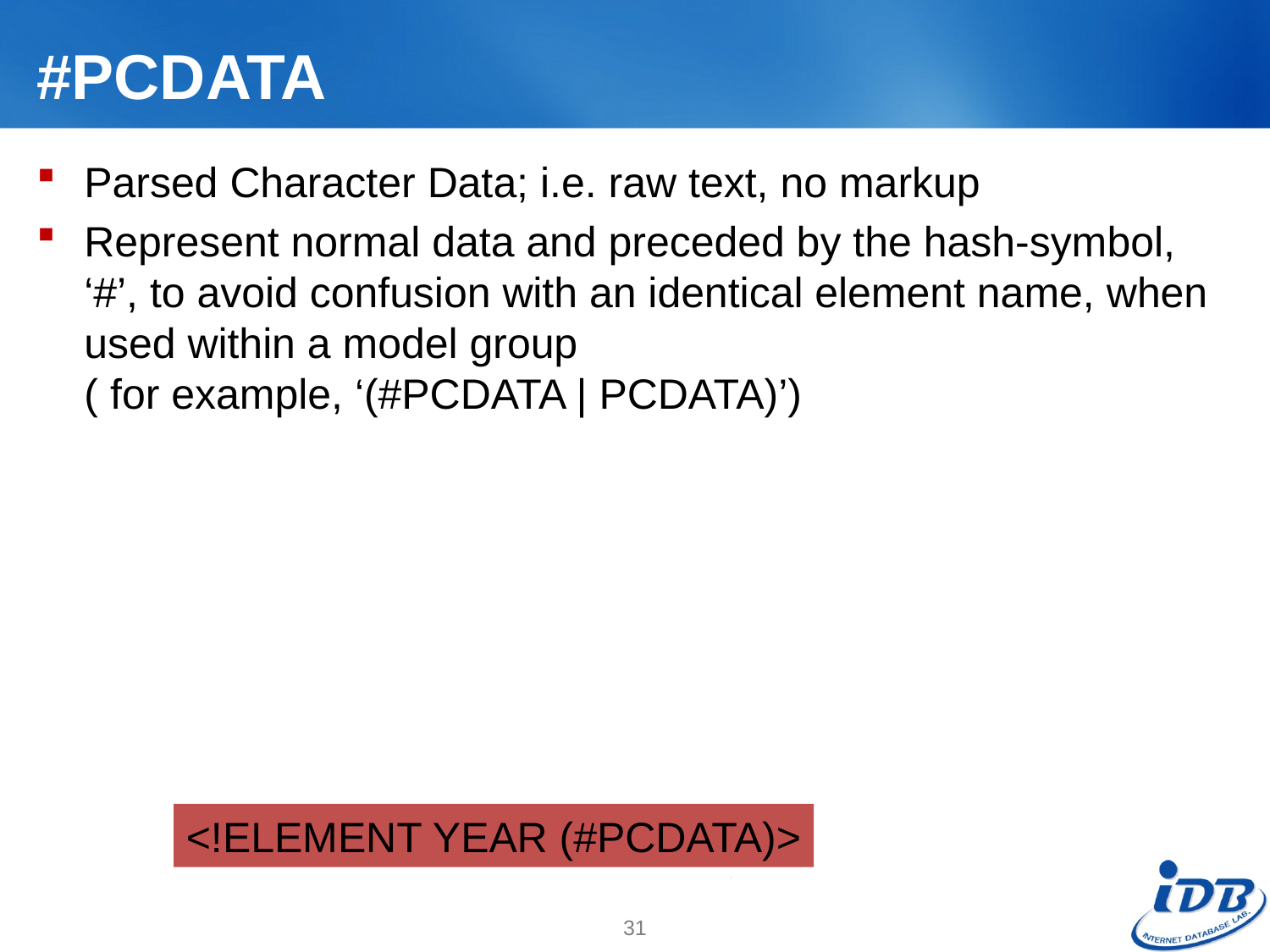

# #PCDATA
Parsed Character Data; i.e. raw text, no markup
Represent normal data and preceded by the hash-symbol, ‘#’, to avoid confusion with an identical element name, when used within a model group
( for example, ‘(#PCDATA | PCDATA)’)
<!ELEMENT YEAR (#PCDATA)>
31